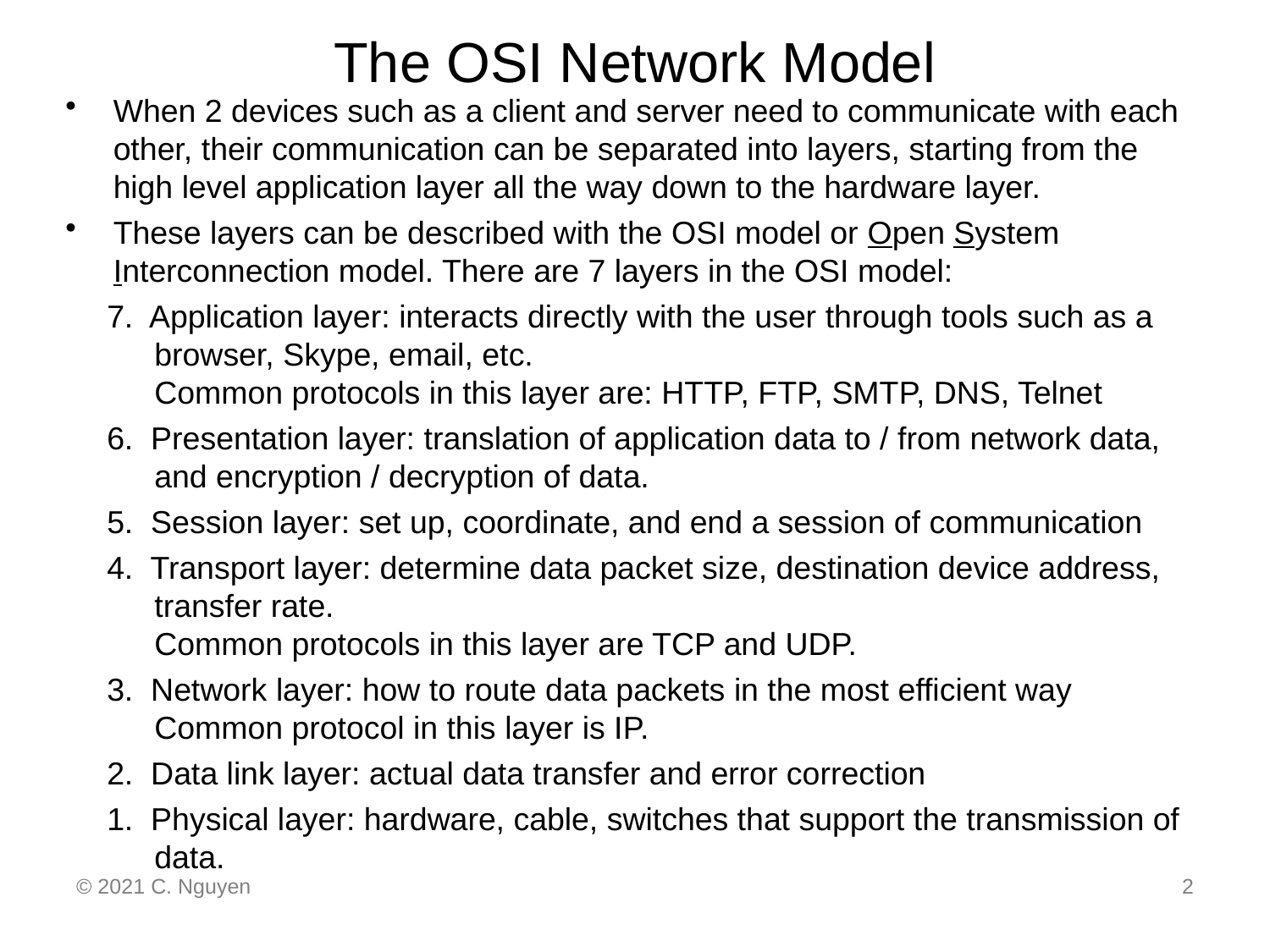

# The OSI Network Model
When 2 devices such as a client and server need to communicate with each other, their communication can be separated into layers, starting from the high level application layer all the way down to the hardware layer.
These layers can be described with the OSI model or Open System Interconnection model. There are 7 layers in the OSI model:
7.  Application layer: interacts directly with the user through tools such as a browser, Skype, email, etc.
Common protocols in this layer are: HTTP, FTP, SMTP, DNS, Telnet
6.  Presentation layer: translation of application data to / from network data, and encryption / decryption of data.
5.  Session layer: set up, coordinate, and end a session of communication
4.  Transport layer: determine data packet size, destination device address, transfer rate.
Common protocols in this layer are TCP and UDP.
3.  Network layer: how to route data packets in the most efficient way
Common protocol in this layer is IP.
2.  Data link layer: actual data transfer and error correction
1.  Physical layer: hardware, cable, switches that support the transmission of data.
© 2021 C. Nguyen
2